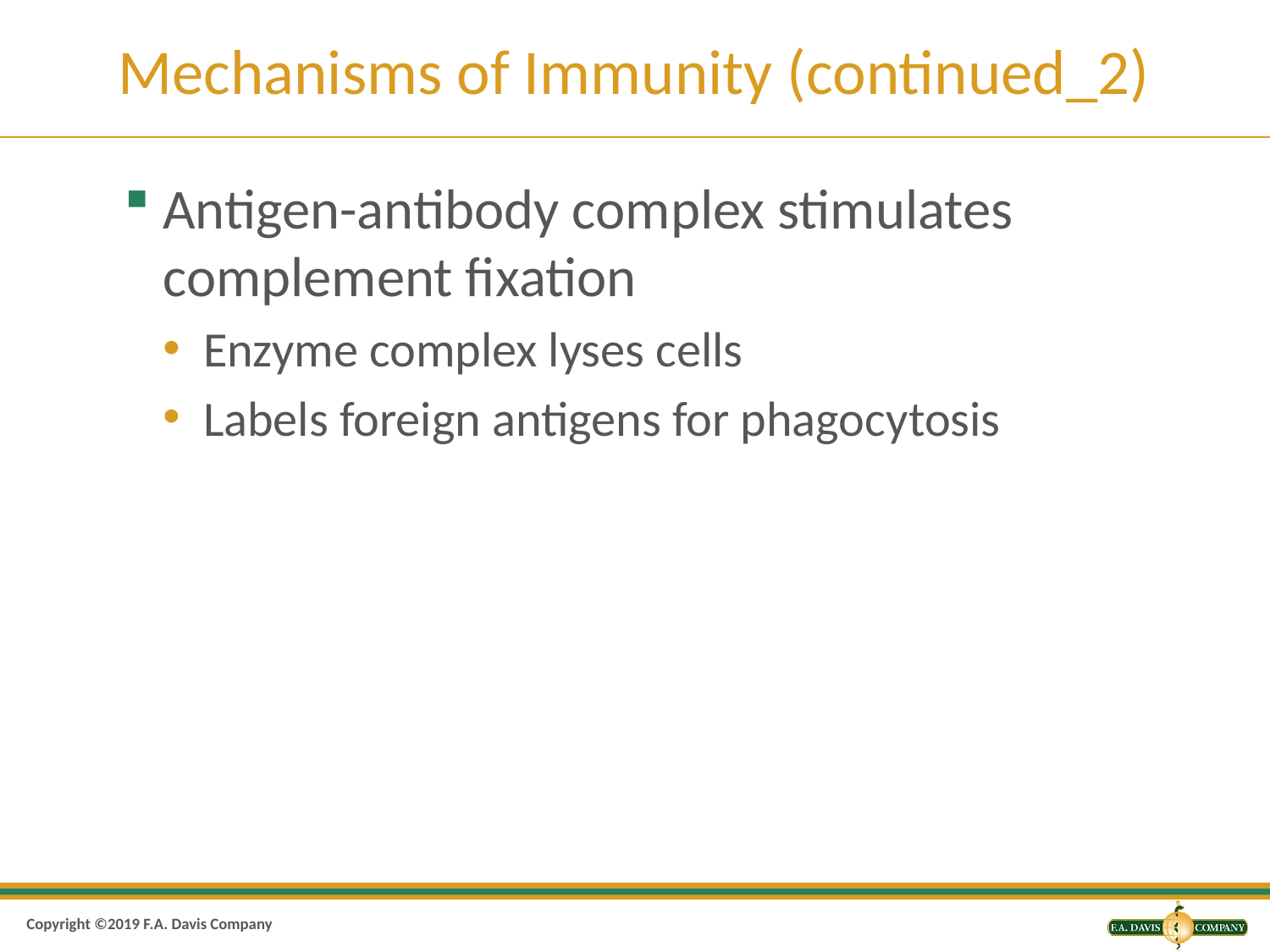

# Mechanisms of Immunity (continued_2)
Antigen-antibody complex stimulates complement fixation
Enzyme complex lyses cells
Labels foreign antigens for phagocytosis